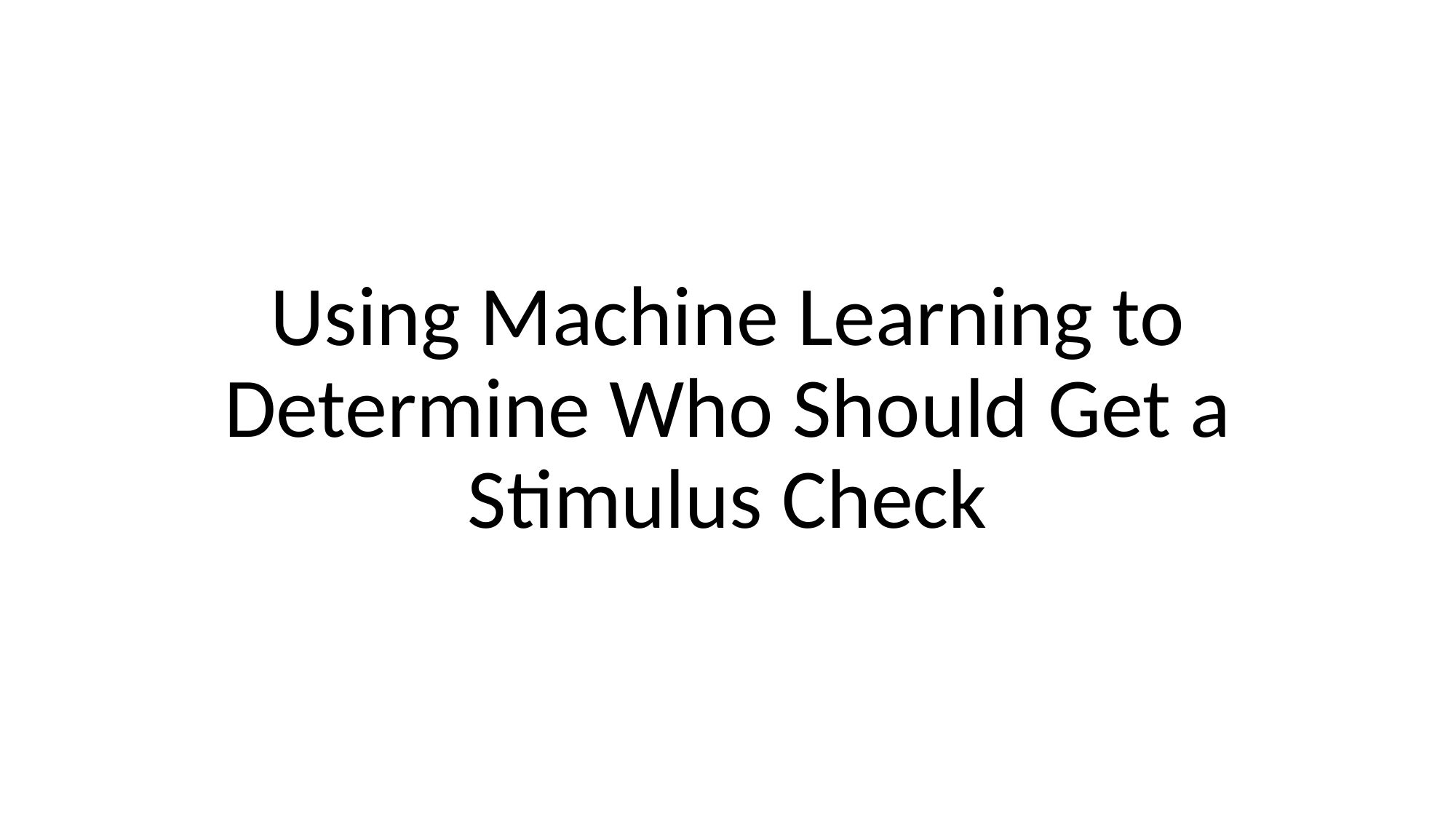

# Using Machine Learning to Determine Who Should Get a Stimulus Check